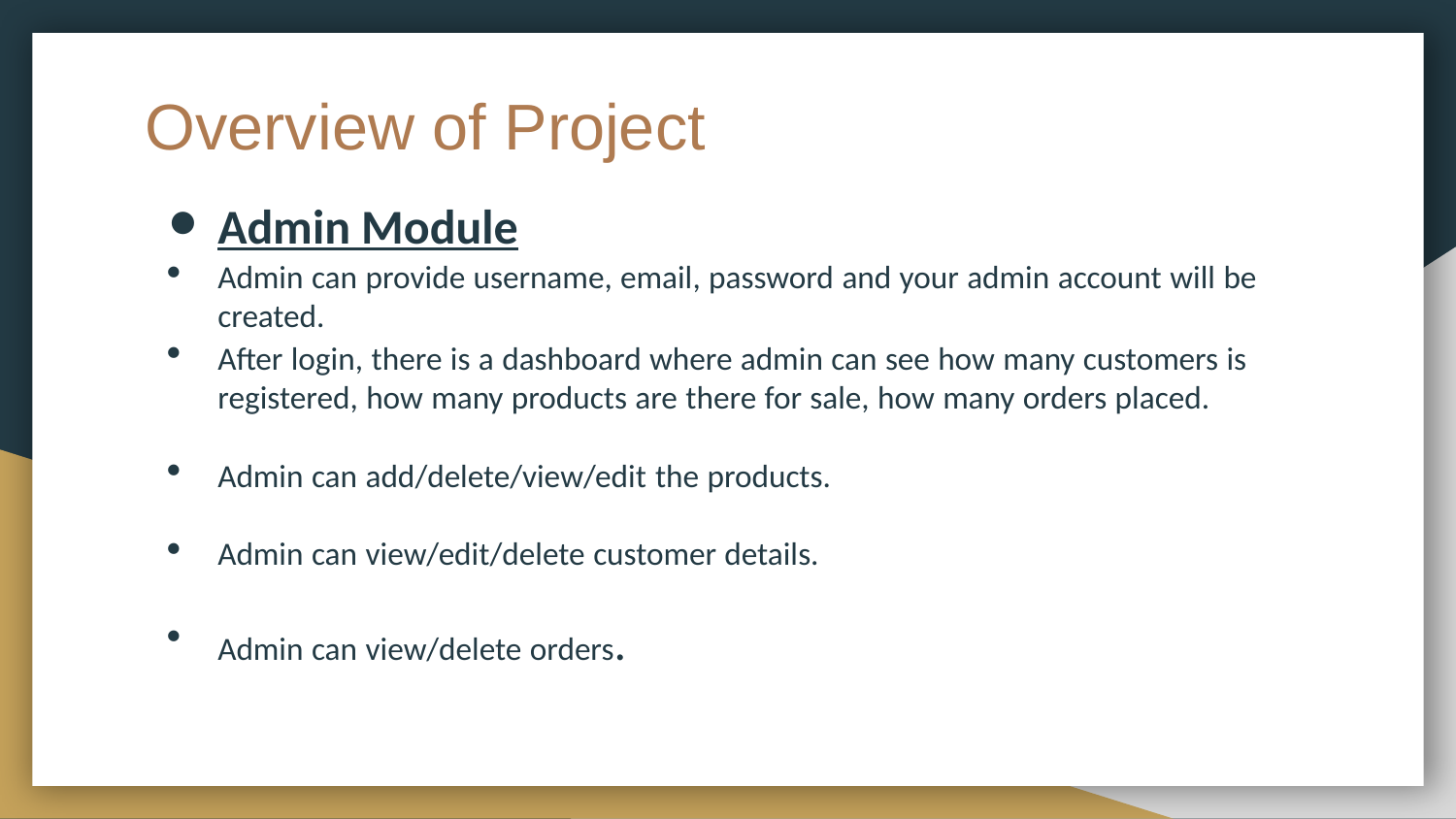

# Overview of Project
Admin Module
Admin can provide username, email, password and your admin account will be created.
After login, there is a dashboard where admin can see how many customers is registered, how many products are there for sale, how many orders placed.

Admin can add/delete/view/edit the products.

Admin can view/edit/delete customer details.

Admin can view/delete orders.